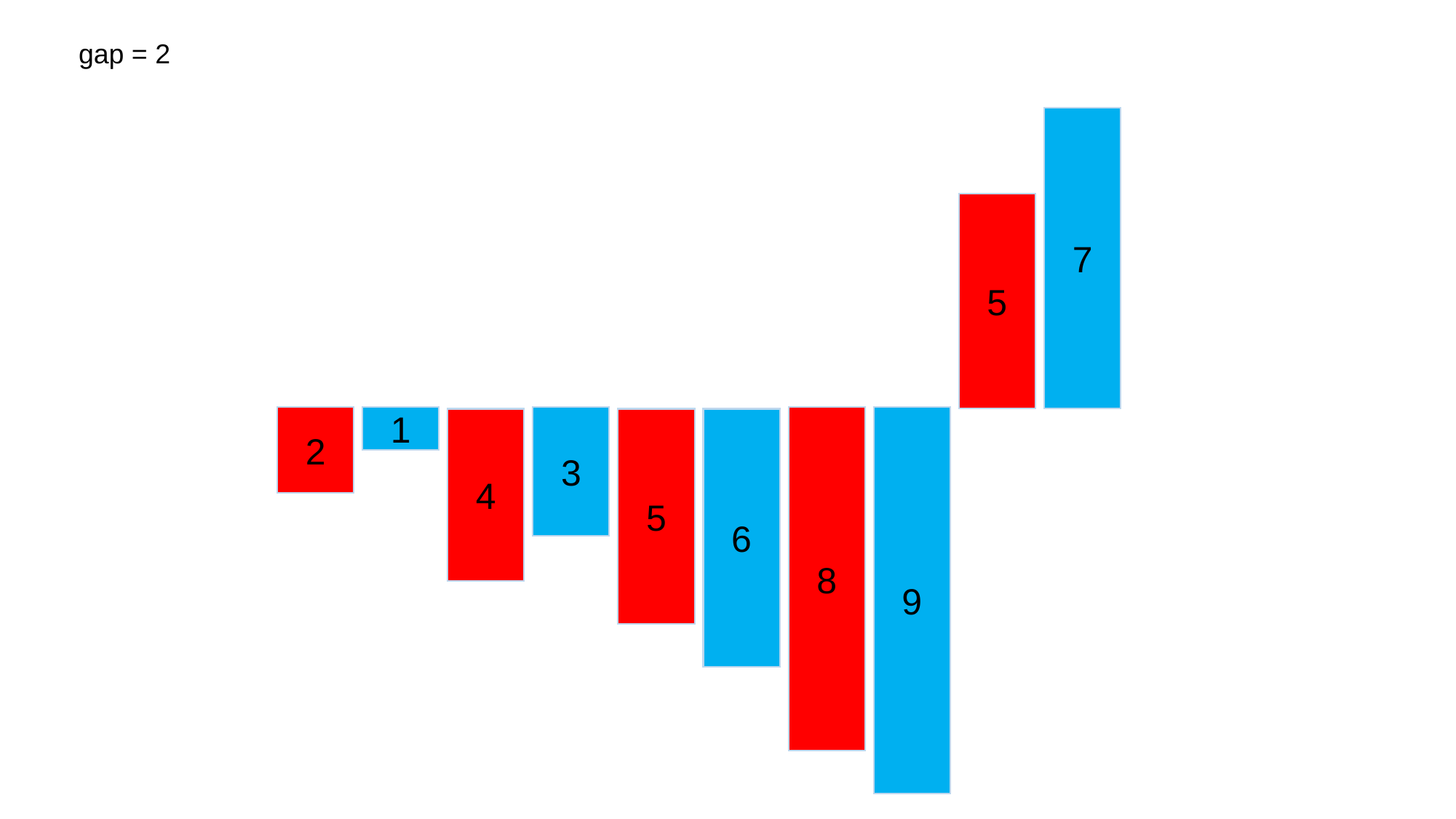

gap = 2

7
5
2
1
3
8
9
4
5
6